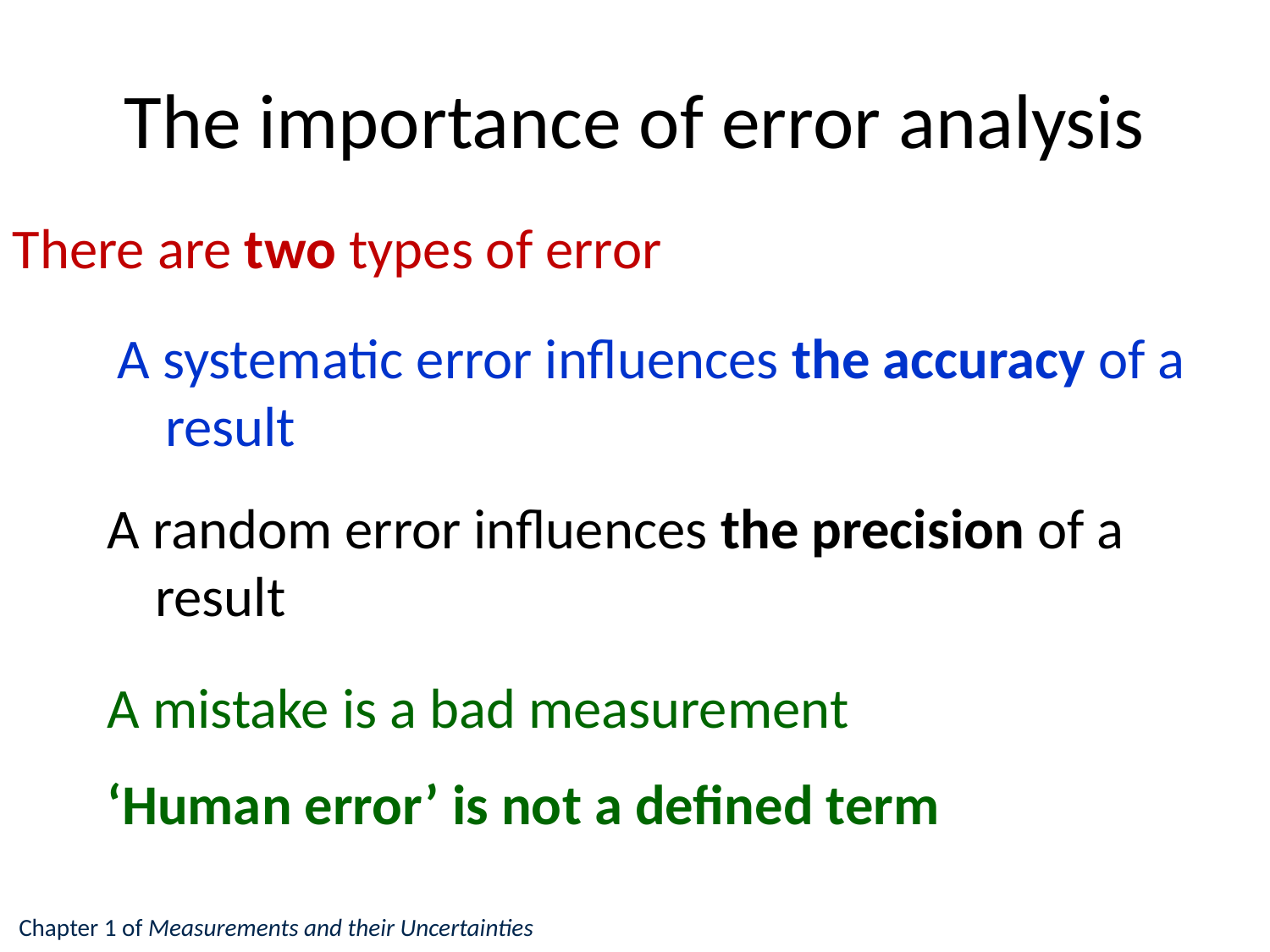

# The importance of error analysis
There are two types of error
A systematic error influences the accuracy of a result
A random error influences the precision of a result
A mistake is a bad measurement
‘Human error’ is not a defined term
Chapter 1 of Measurements and their Uncertainties